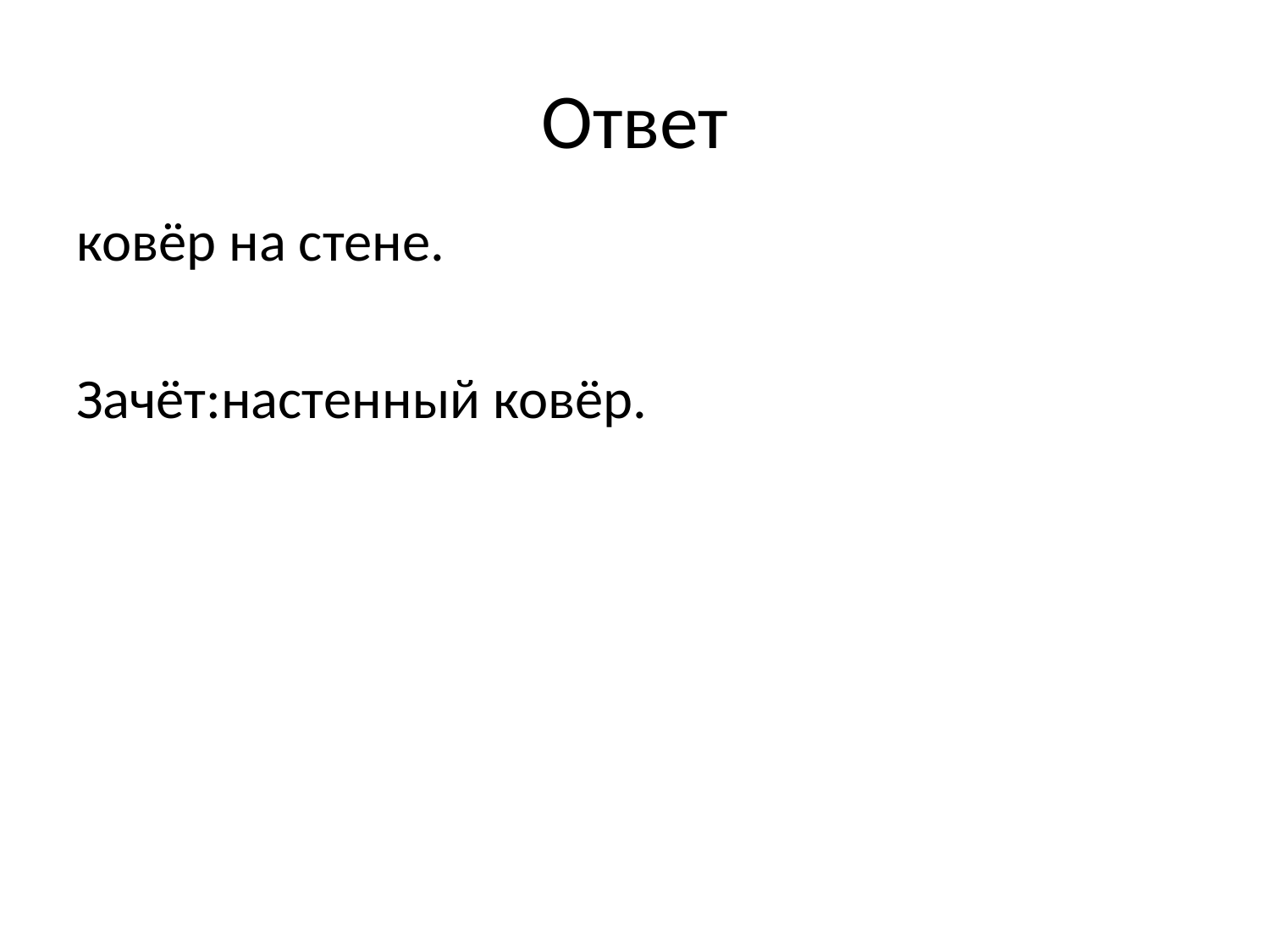

# Ответ
ковёр на стене.

Зачёт:настенный ковёр.